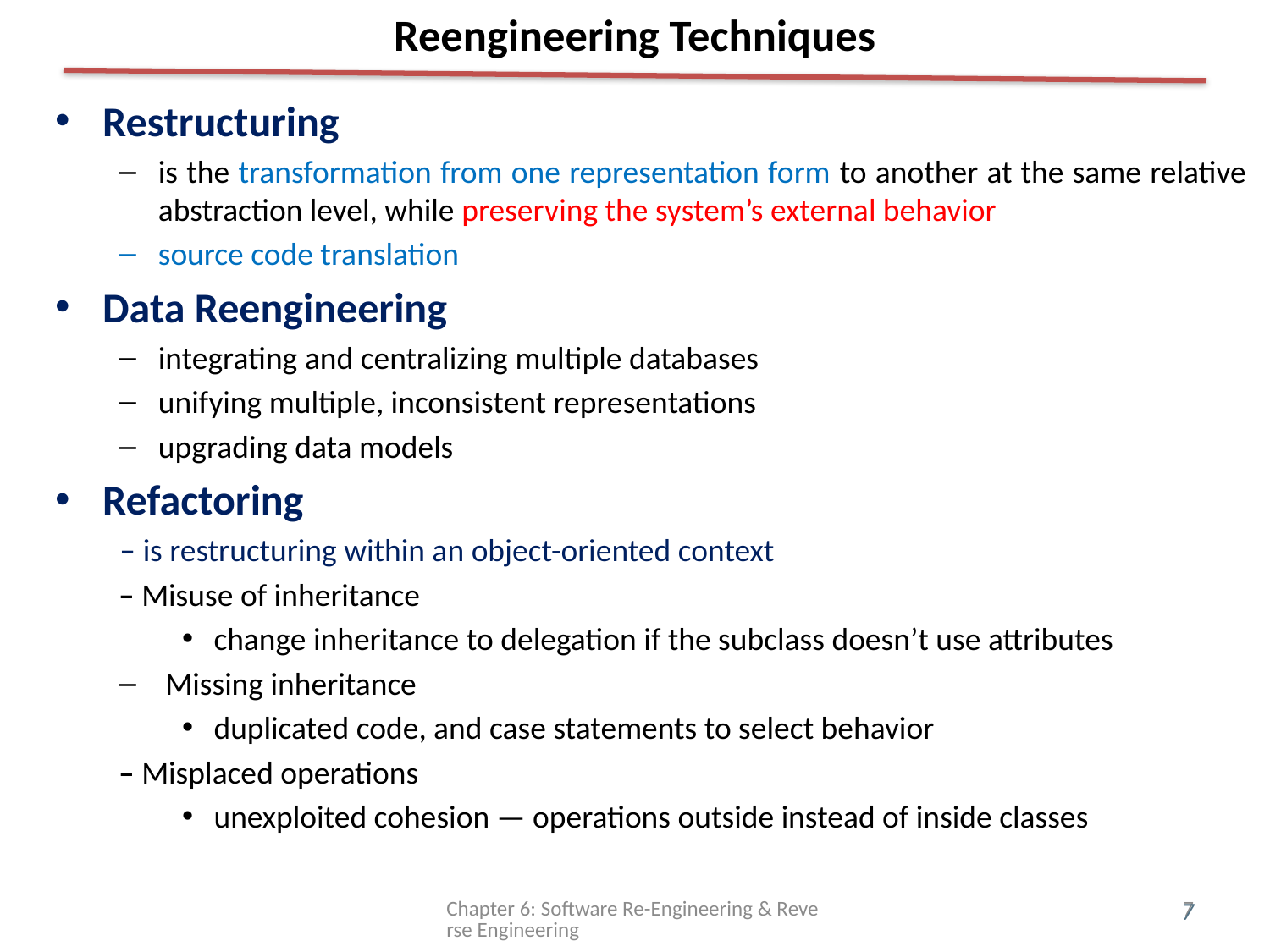

# Reengineering Techniques
Restructuring
is the transformation from one representation form to another at the same relative abstraction level, while preserving the system’s external behavior
source code translation
Data Reengineering
integrating and centralizing multiple databases
unifying multiple, inconsistent representations
upgrading data models
Refactoring
         – is restructuring within an object-oriented context
– Misuse of inheritance
change inheritance to delegation if the subclass doesn’t use attributes
 Missing inheritance
duplicated code, and case statements to select behavior
– Misplaced operations
unexploited cohesion — operations outside instead of inside classes
Chapter 6: Software Re-Engineering & Reverse Engineering
7
7